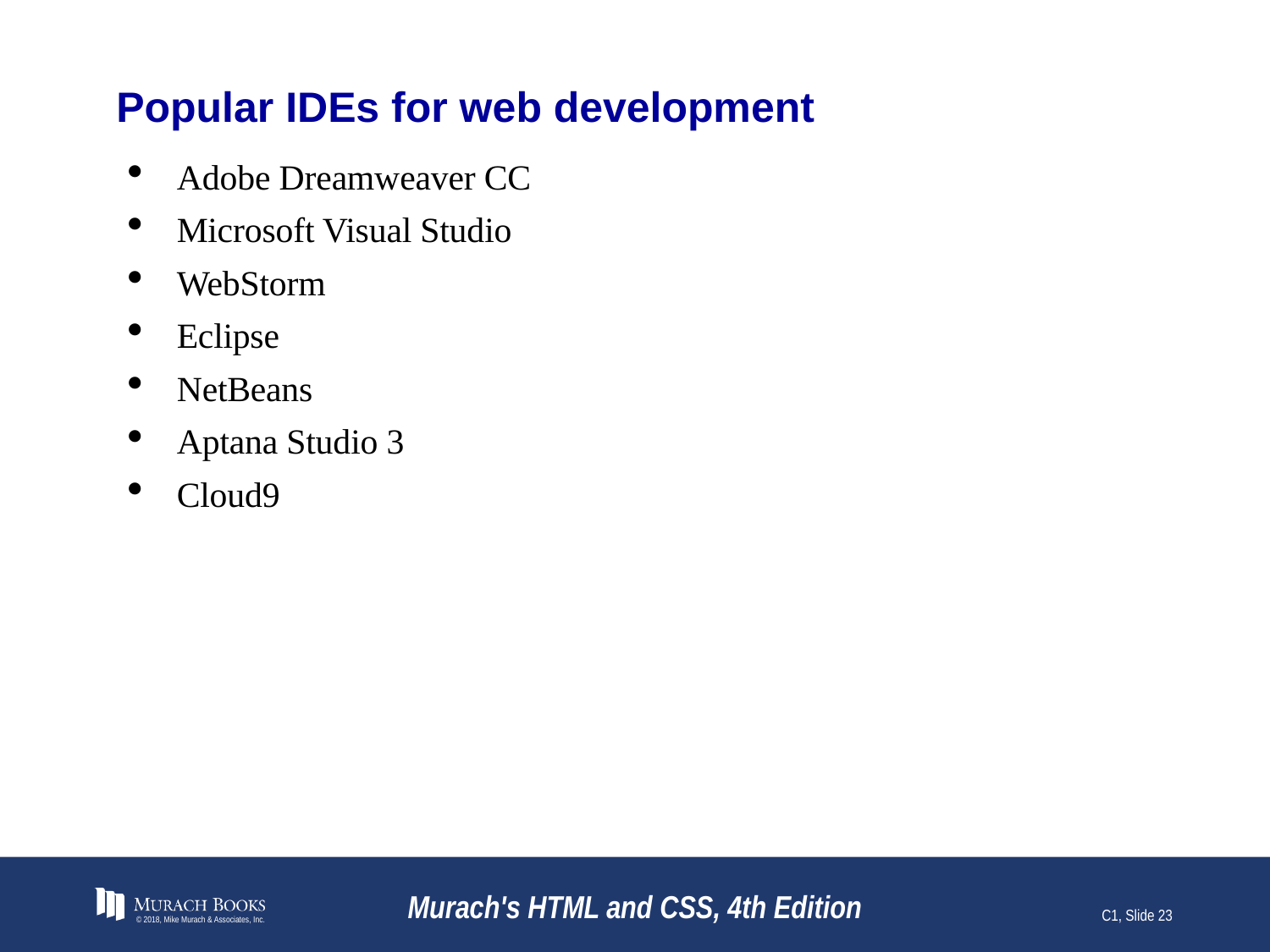

# Popular IDEs for web development
Adobe Dreamweaver CC
Microsoft Visual Studio
WebStorm
Eclipse
NetBeans
Aptana Studio 3
Cloud9

© 2018, Mike Murach & Associates, Inc.
Murach's HTML and CSS, 4th Edition

C1, Slide 23